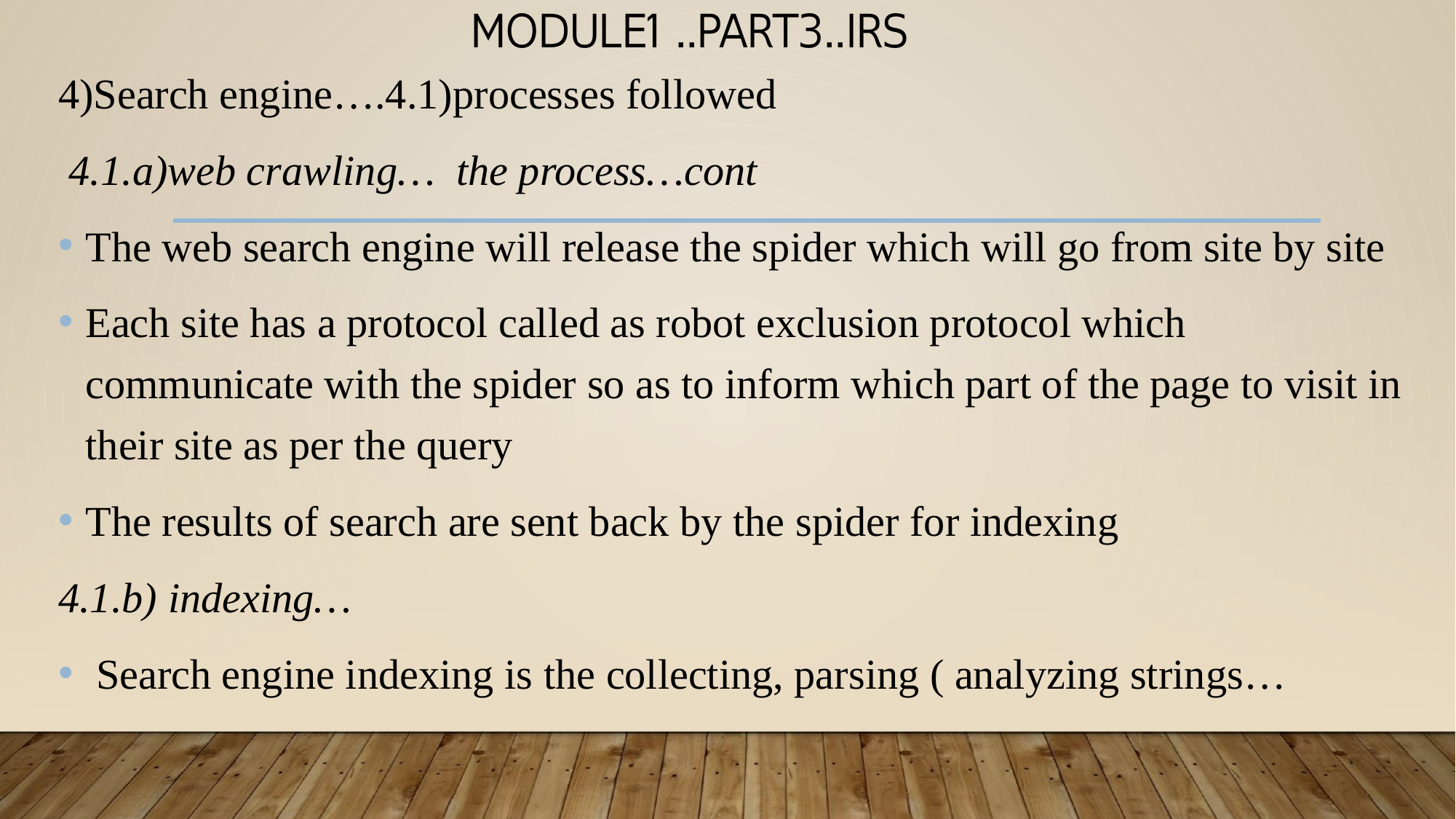

# MODULE1 ..PART3..IRS
4)Search engine….4.1)processes followed
 4.1.a)web crawling…  the process…cont
The web search engine will release the spider which will go from site by site
Each site has a protocol called as robot exclusion protocol which communicate with the spider so as to inform which part of the page to visit in their site as per the query
The results of search are sent back by the spider for indexing
4.1.b) indexing…
 Search engine indexing is the collecting, parsing ( analyzing strings…